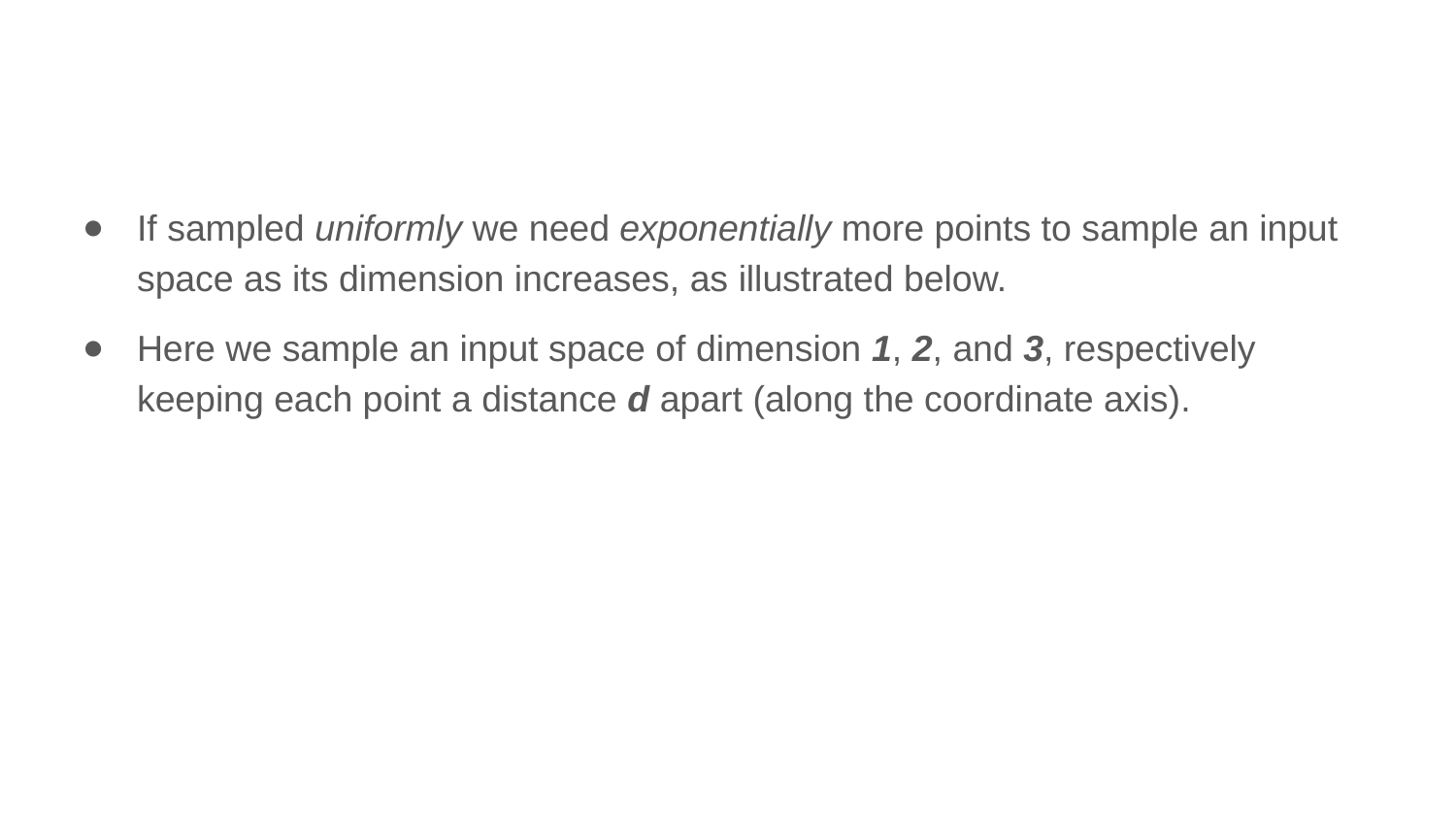

If sampled uniformly we need exponentially more points to sample an input space as its dimension increases, as illustrated below.
Here we sample an input space of dimension 1, 2, and 3, respectively keeping each point a distance d apart (along the coordinate axis).